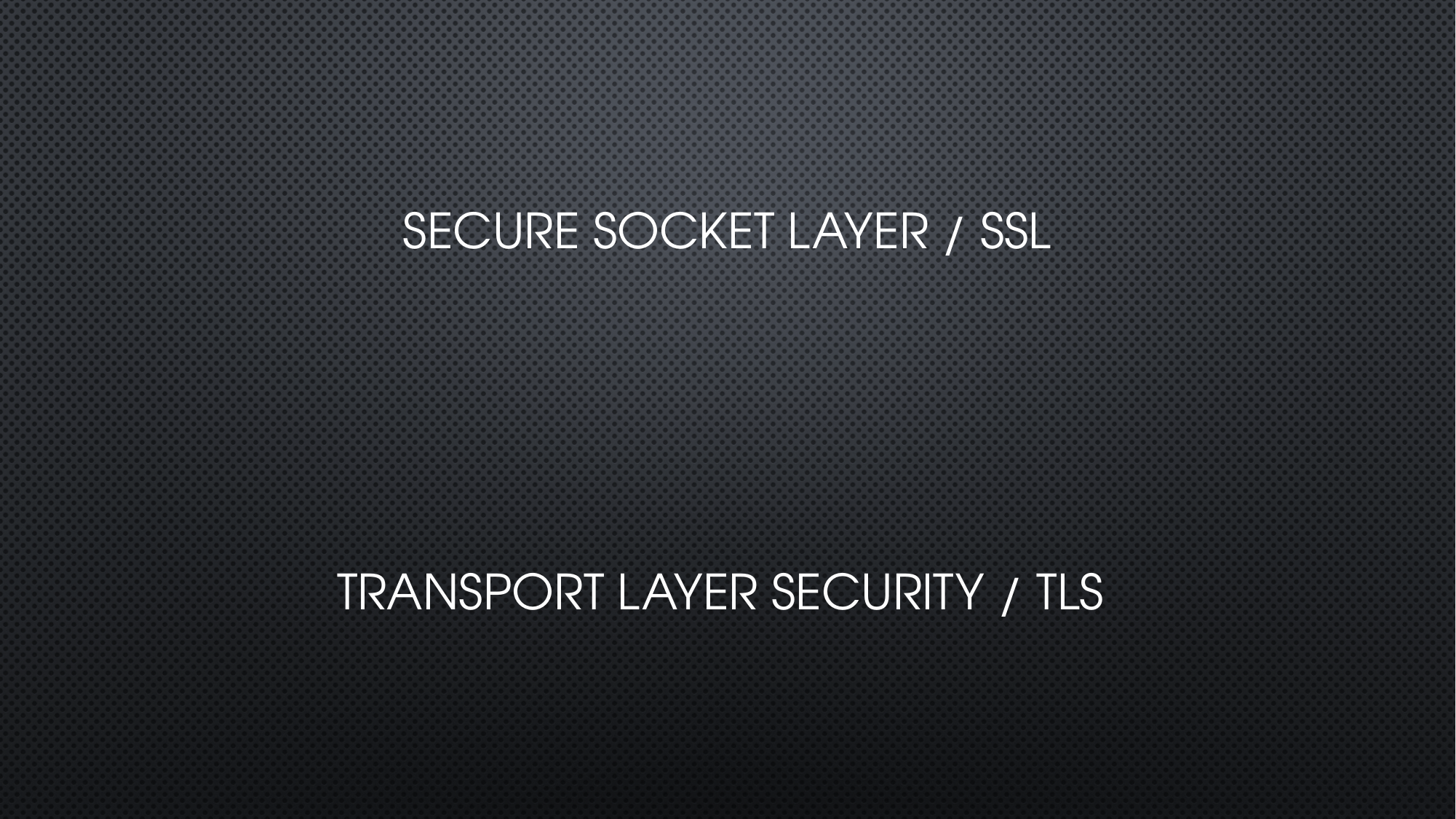

# Secure Socket Layer / ssl
Transport LAYER SECURITY / tls